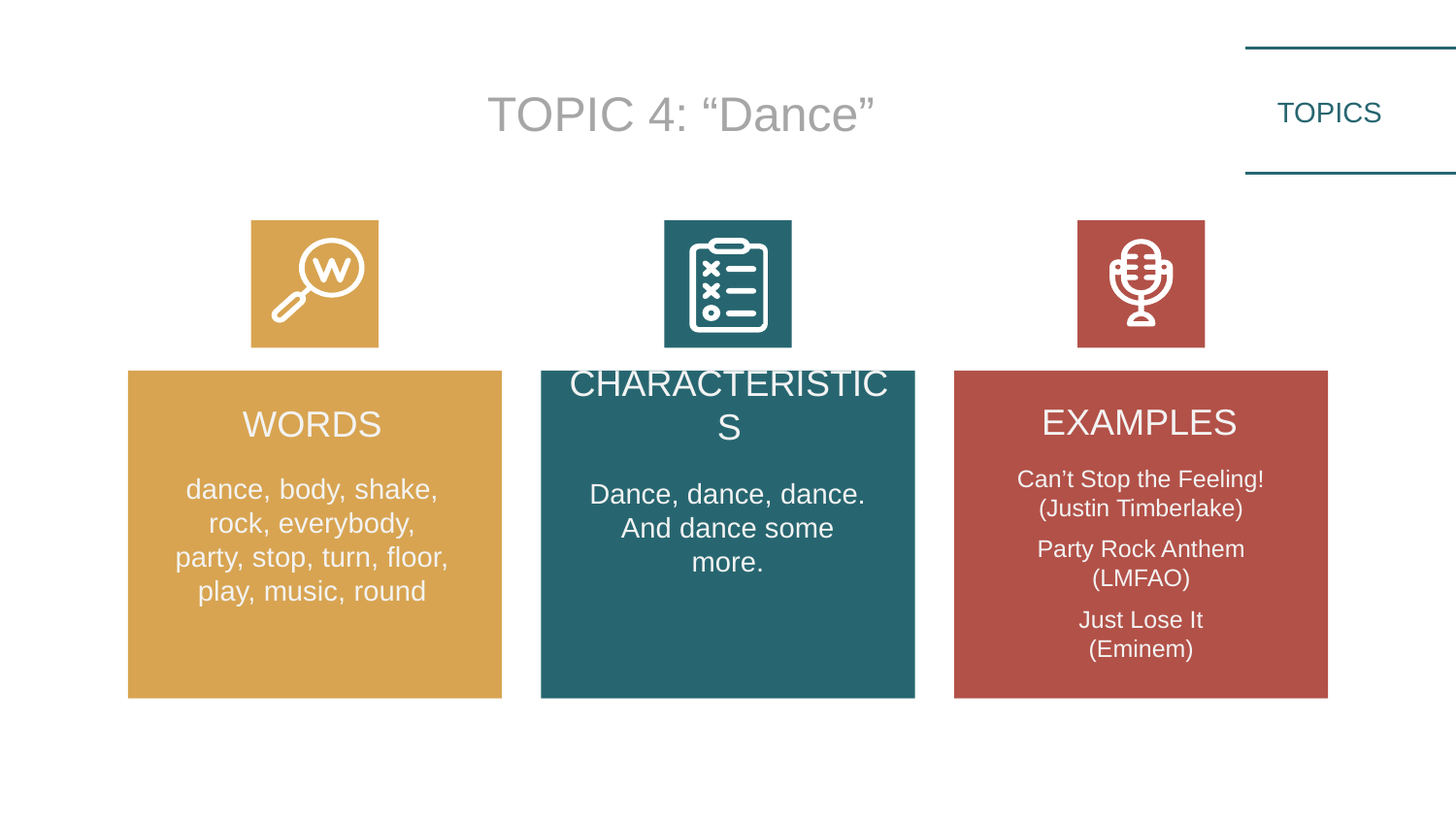

TOPIC 4: “Dance”
# TOPICS

WORDS
CHARACTERISTICS
EXAMPLES
Can’t Stop the Feeling!
(Justin Timberlake)

Party Rock Anthem
(LMFAO)

Just Lose It
(Eminem)

dance, body, shake, rock, everybody, party, stop, turn, floor, play, music, round
Dance, dance, dance. And dance some more.